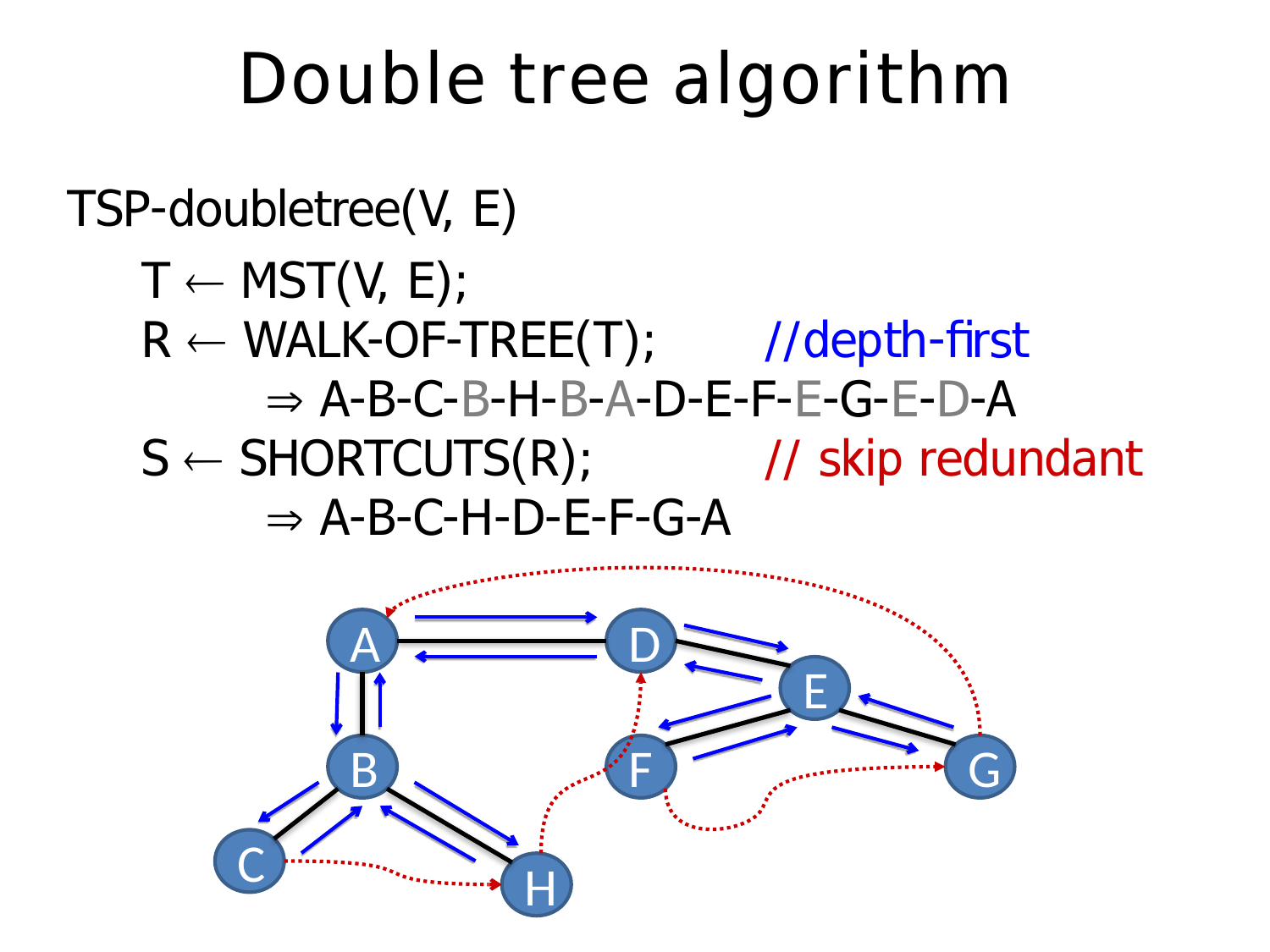

Double tree algorithm
TSP-doubletree(V, E)
	T ← MST(V, E);
	R ← WALK-OF-TREE(T);	//depth-first
		⇒ A-B-C-B-H-B-A-D-E-F-E-G-E-D-A
	S ← SHORTCUTS(R); 	// skip redundant
		⇒ A-B-C-H-D-E-F-G-A

A
D
E
B
F
G
C
H